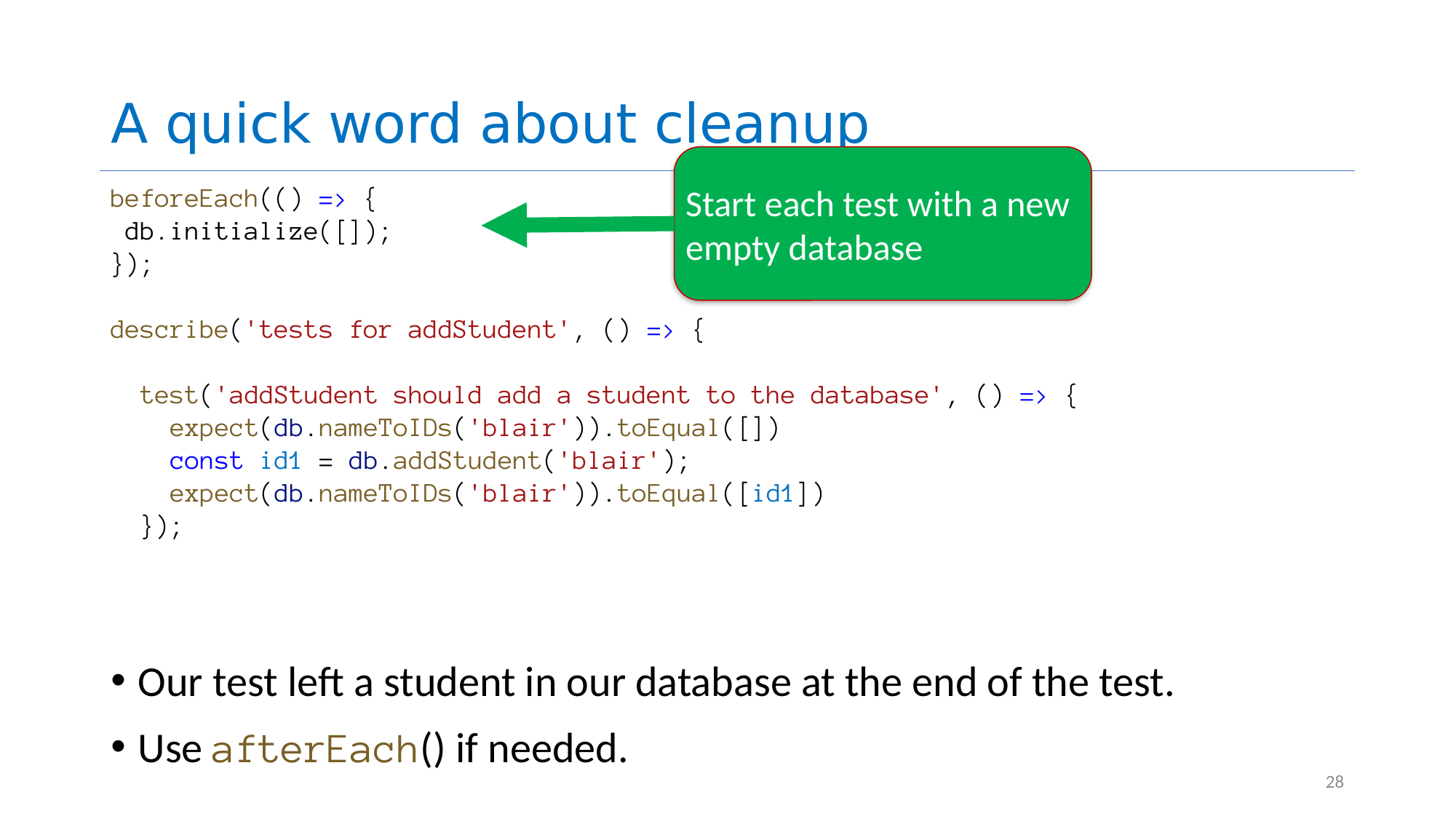

# A quick word about cleanup
Start each test with a new empty database
beforeEach(() => {
 db.initialize([]);
});
describe('tests for addStudent', () => {

  test('addStudent should add a student to the database', () => {
    expect(db.nameToIDs('blair')).toEqual([])
    const id1 = db.addStudent('blair');
    expect(db.nameToIDs('blair')).toEqual([id1])
  });

Our test left a student in our database at the end of the test.
Use afterEach() if needed.
28